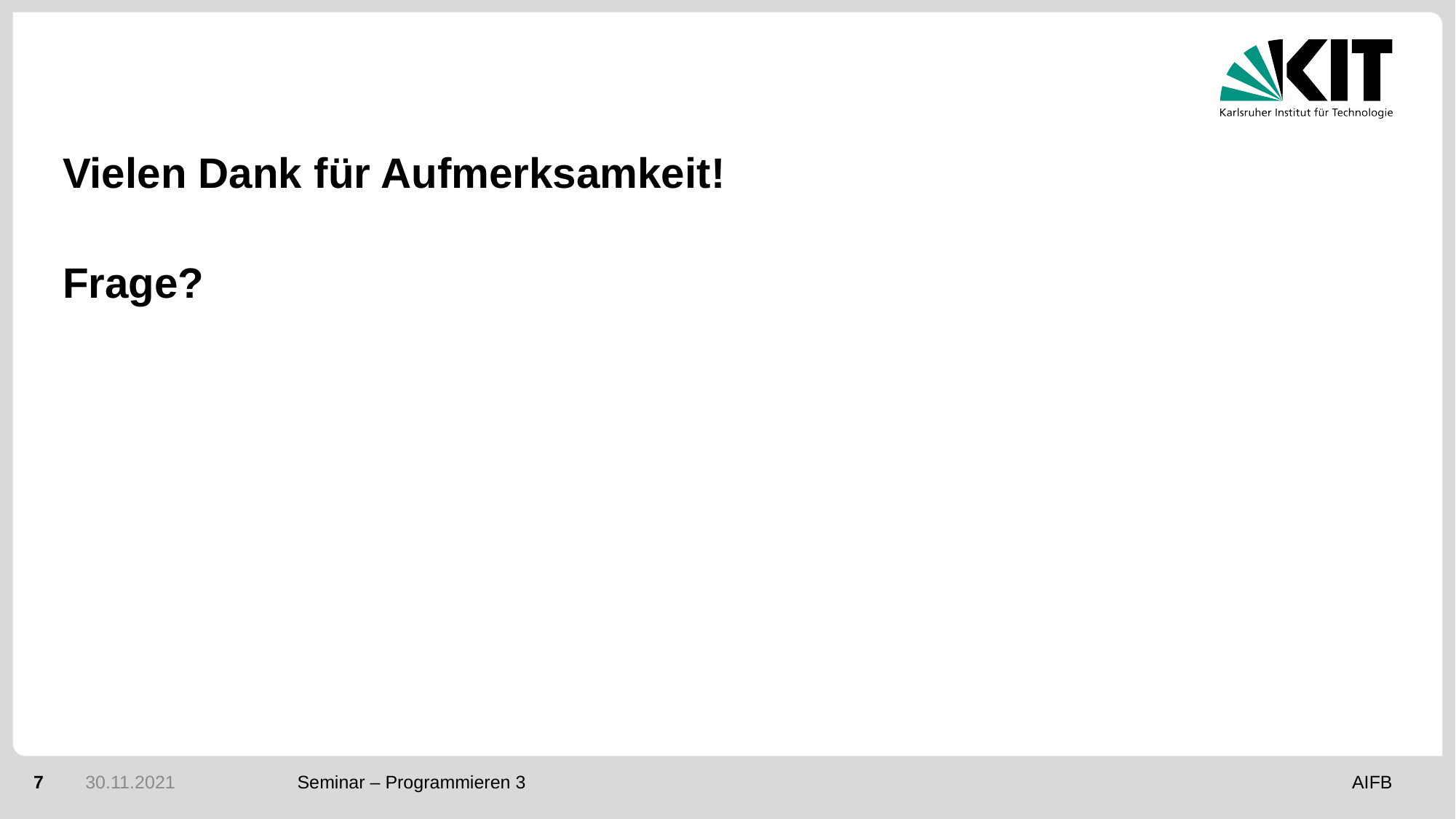

Vielen Dank für Aufmerksamkeit!

Frage?
7
30.11.2021